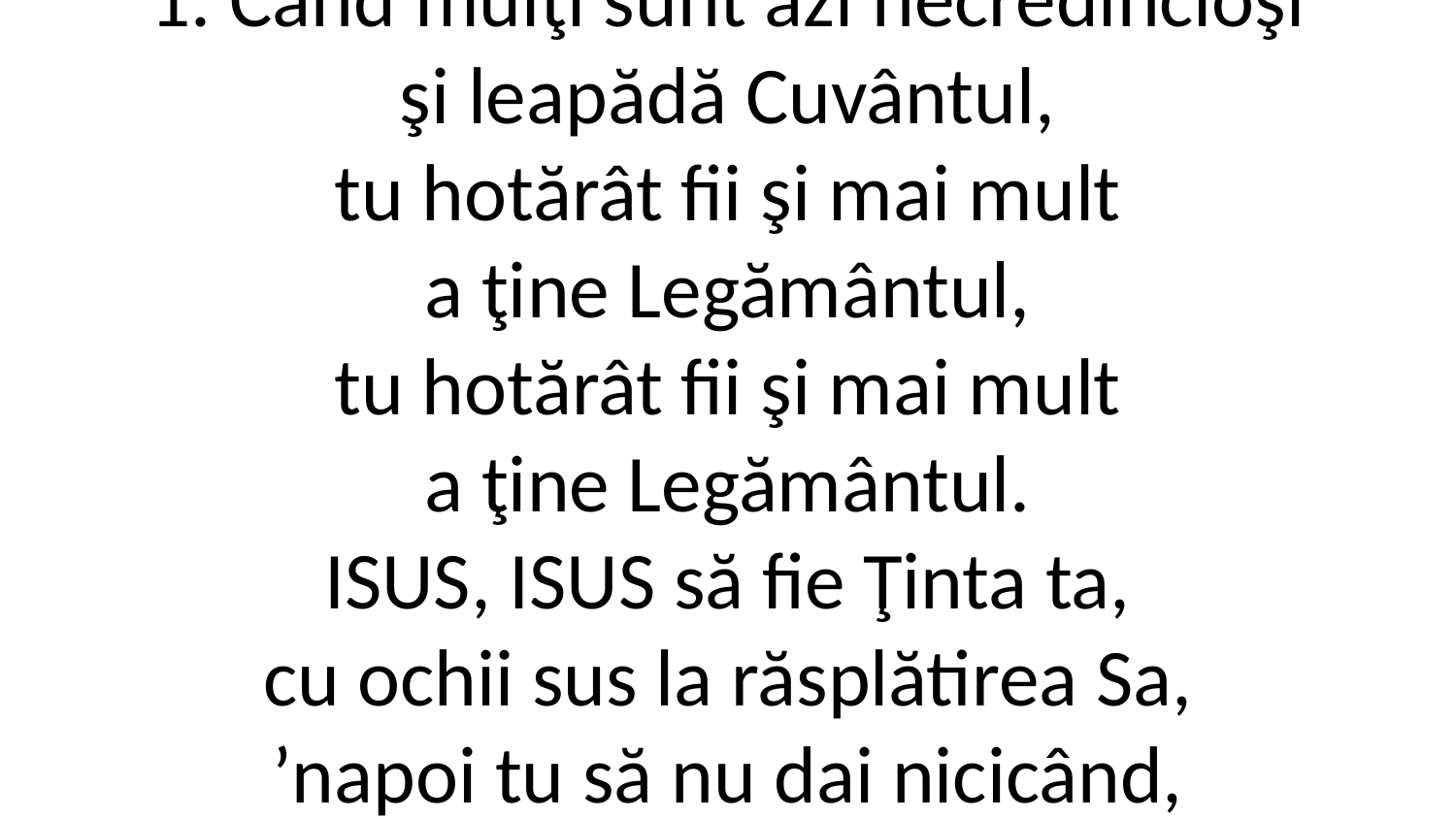

1. Când mulţi sunt azi necredincioşi
şi leapădă Cuvântul,
tu hotărât fii şi mai mult
a ţine Legământul,
tu hotărât fii şi mai mult
a ţine Legământul.
ISUS, ISUS să fie Ţinta ta,
cu ochii sus la răsplătirea Sa,
ʼnapoi tu să nu dai nicicând,
fii treaz şi luptă biruind!